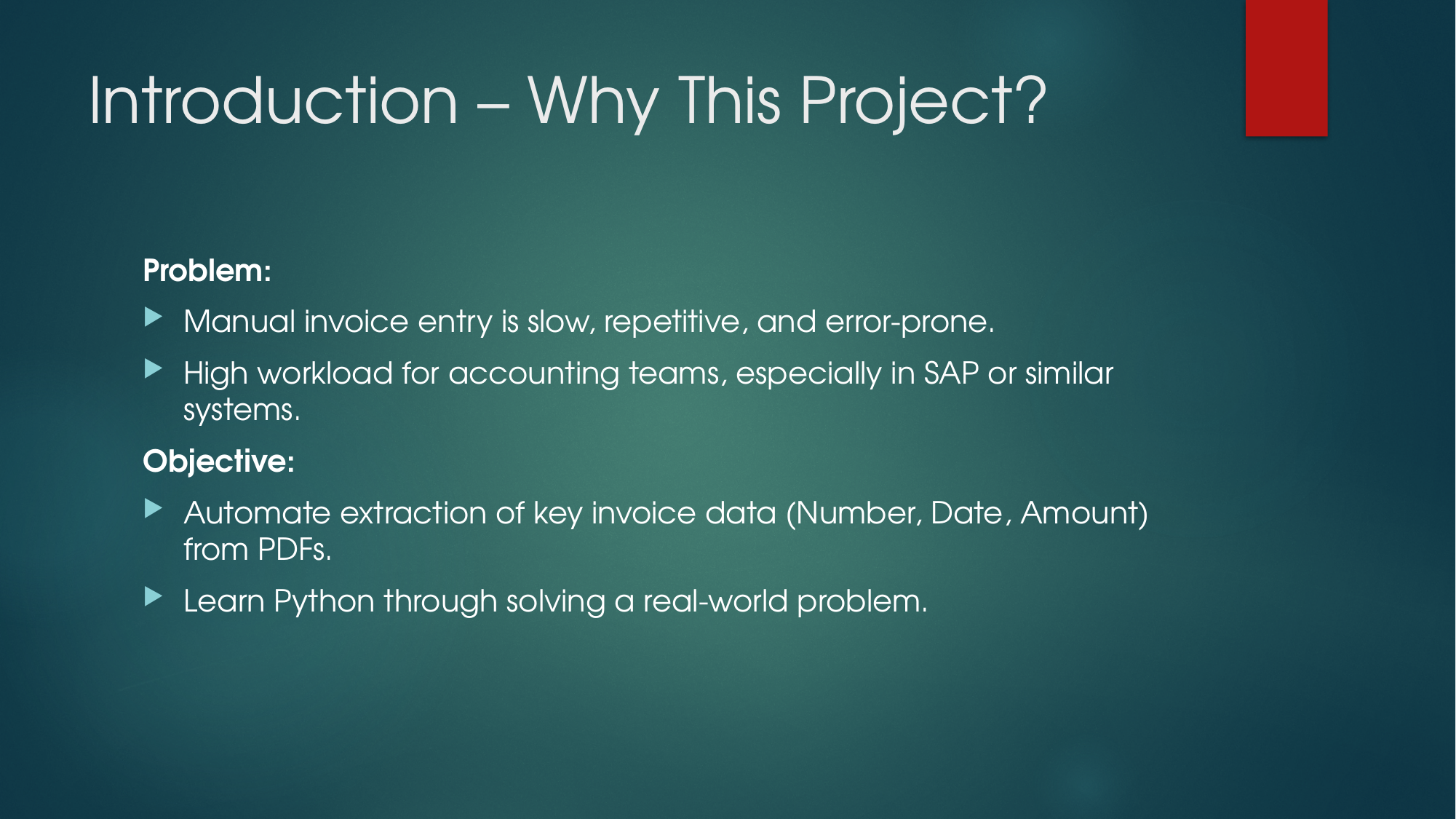

# Introduction – Why This Project?
Problem:
Manual invoice entry is slow, repetitive, and error-prone.
High workload for accounting teams, especially in SAP or similar systems.
Objective:
Automate extraction of key invoice data (Number, Date, Amount) from PDFs.
Learn Python through solving a real-world problem.